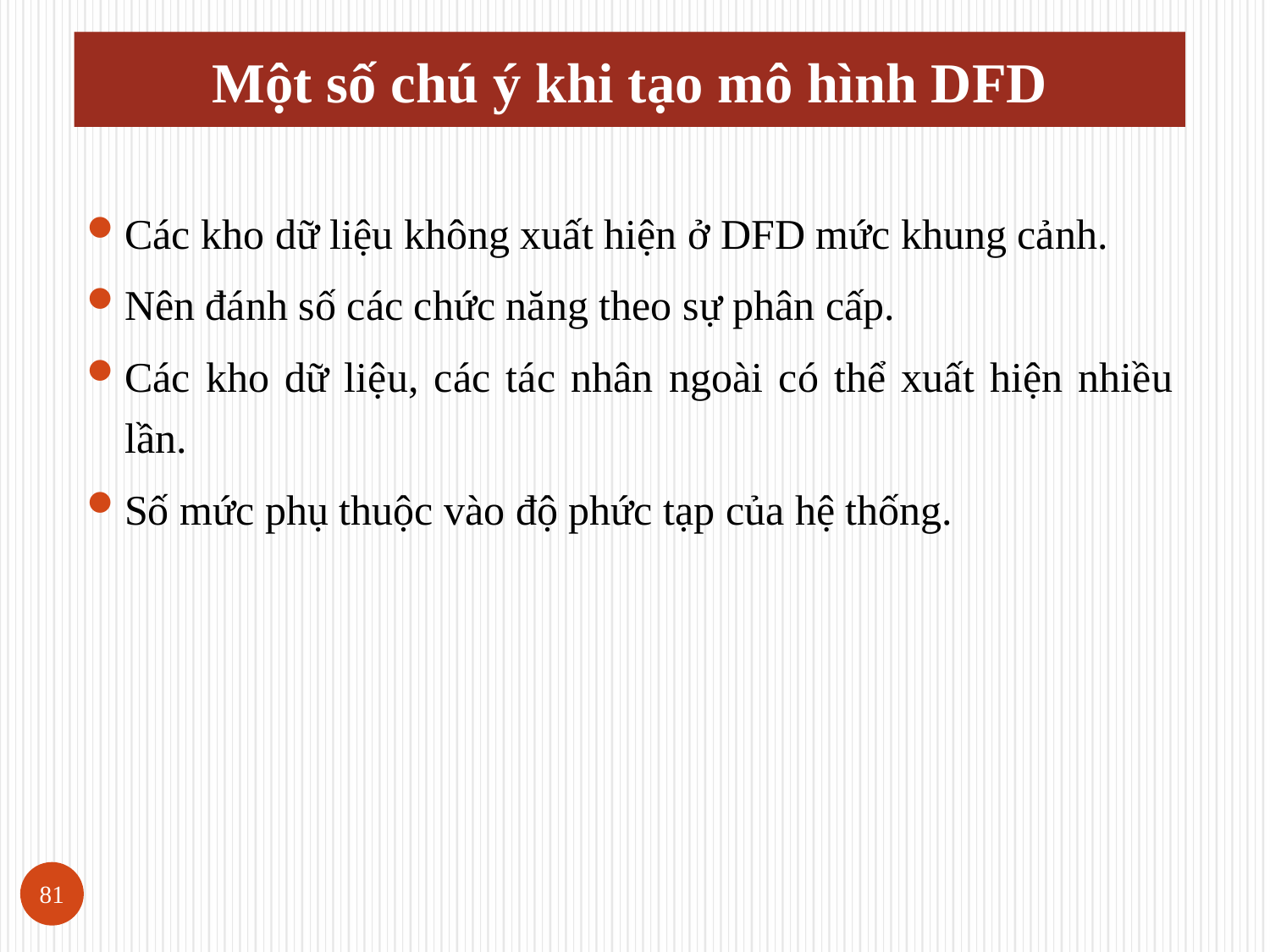

# Một số chú ý khi tạo mô hình DFD
Các kho dữ liệu không xuất hiện ở DFD mức khung cảnh.
Nên đánh số các chức năng theo sự phân cấp.
Các kho dữ liệu, các tác nhân ngoài có thể xuất hiện nhiều lần.
Số mức phụ thuộc vào độ phức tạp của hệ thống.
81